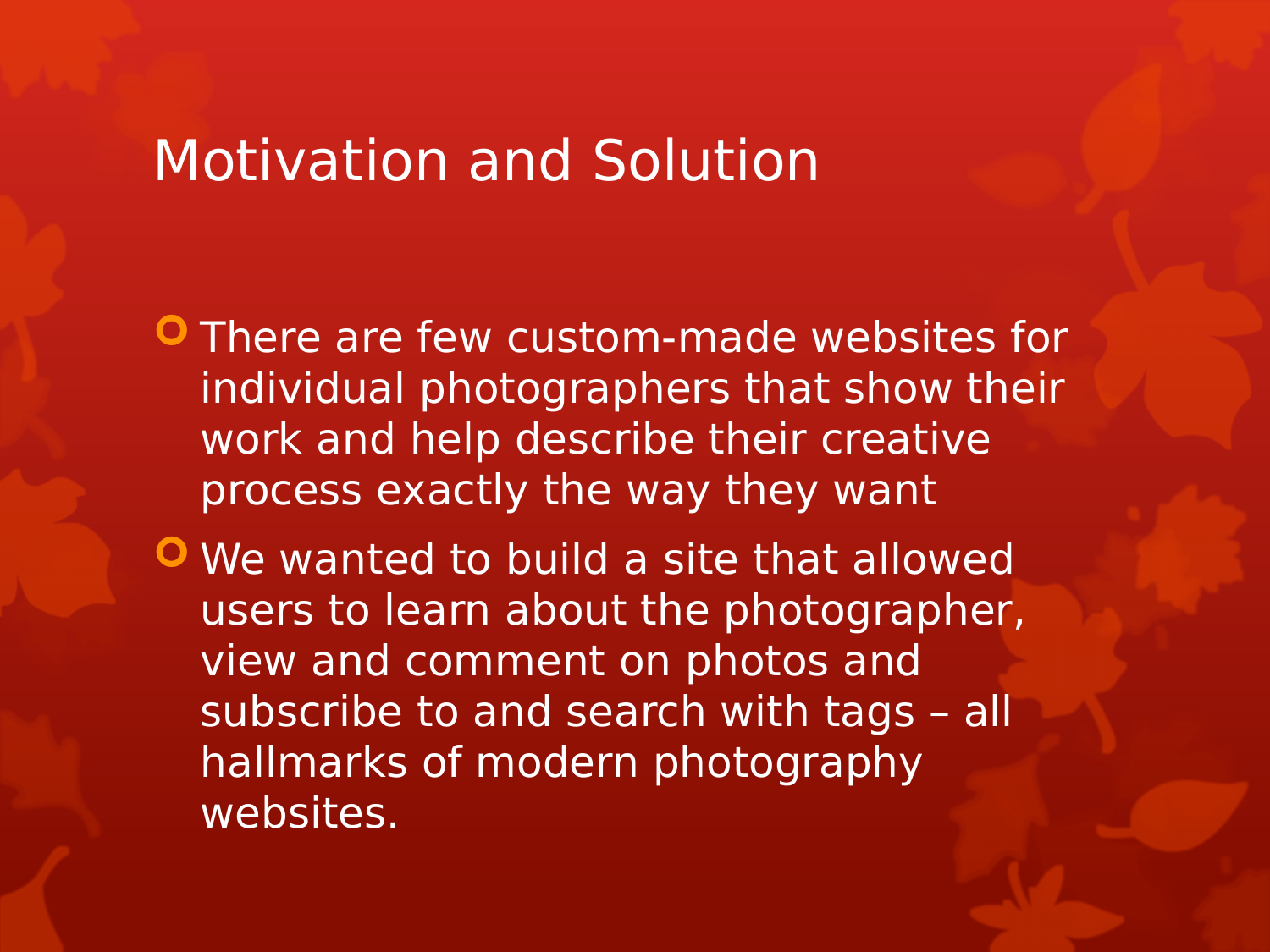

# Motivation and Solution
There are few custom-made websites for individual photographers that show their work and help describe their creative process exactly the way they want
We wanted to build a site that allowed users to learn about the photographer, view and comment on photos and subscribe to and search with tags – all hallmarks of modern photography websites.